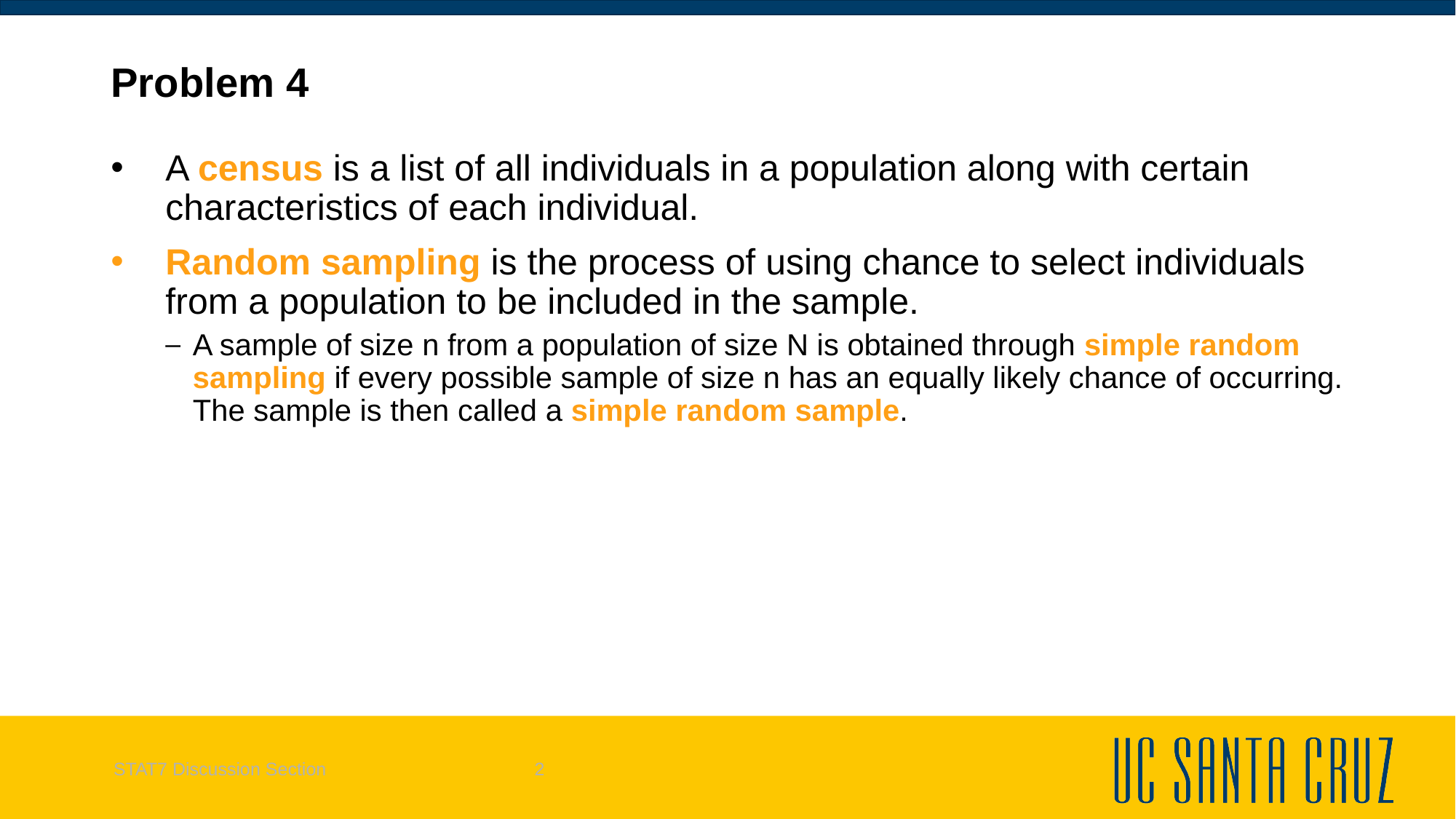

# Problem 4
A census is a list of all individuals in a population along with certain characteristics of each individual.
Random sampling is the process of using chance to select individuals from a population to be included in the sample.
A sample of size n from a population of size N is obtained through simple random sampling if every possible sample of size n has an equally likely chance of occurring. The sample is then called a simple random sample.

STAT7 Discussion Section
2